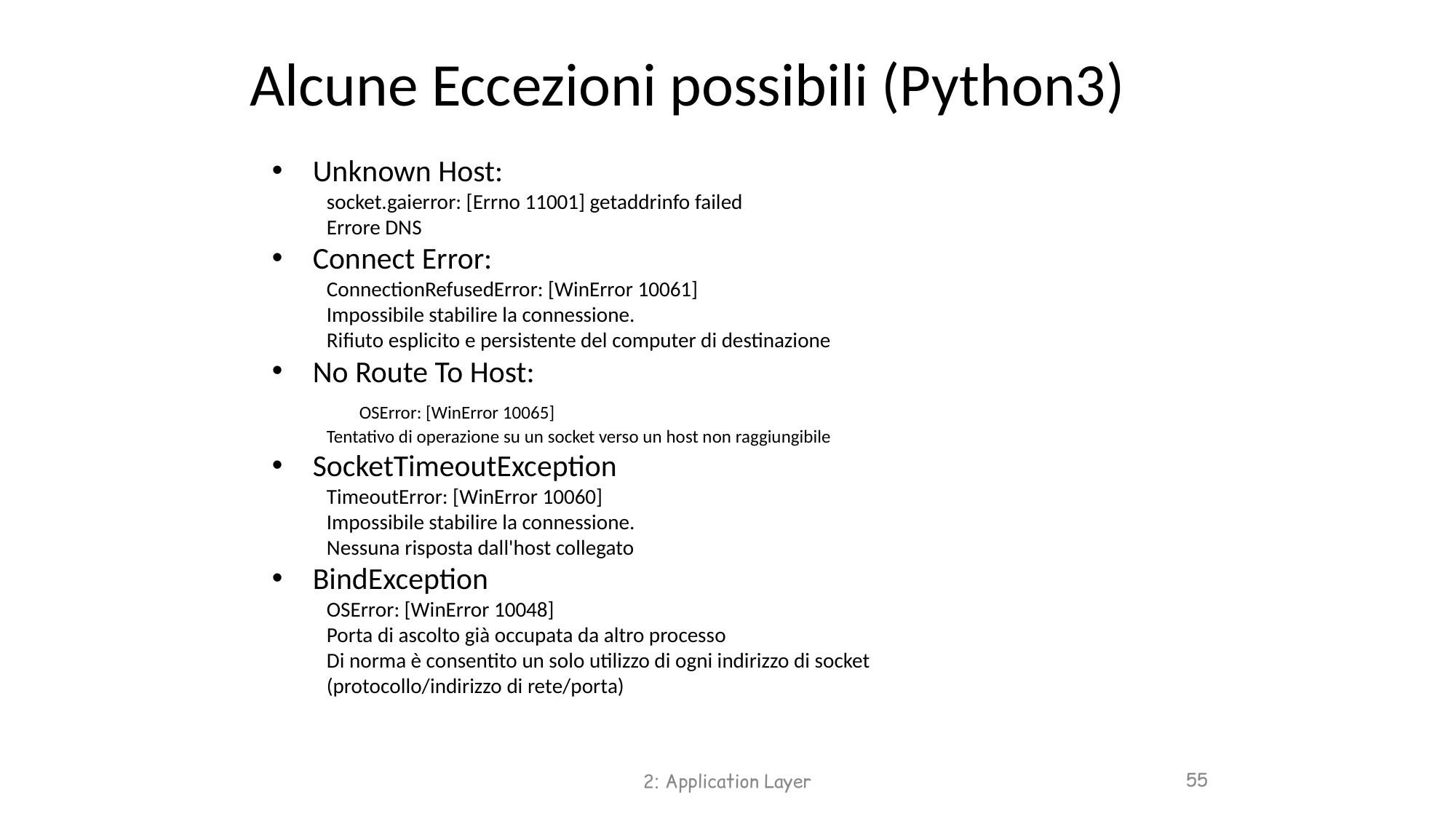

Alcune Eccezioni possibili (Python3)
 Unknown Host:
socket.gaierror: [Errno 11001] getaddrinfo failed
Errore DNS
 Connect Error:
ConnectionRefusedError: [WinError 10061]
Impossibile stabilire la connessione.
Rifiuto esplicito e persistente del computer di destinazione
 No Route To Host:
	OSError: [WinError 10065]
Tentativo di operazione su un socket verso un host non raggiungibile
 SocketTimeoutException
TimeoutError: [WinError 10060]
Impossibile stabilire la connessione.
Nessuna risposta dall'host collegato
 BindException
OSError: [WinError 10048]
Porta di ascolto già occupata da altro processo
Di norma è consentito un solo utilizzo di ogni indirizzo di socket
(protocollo/indirizzo di rete/porta)

2: Application Layer
55